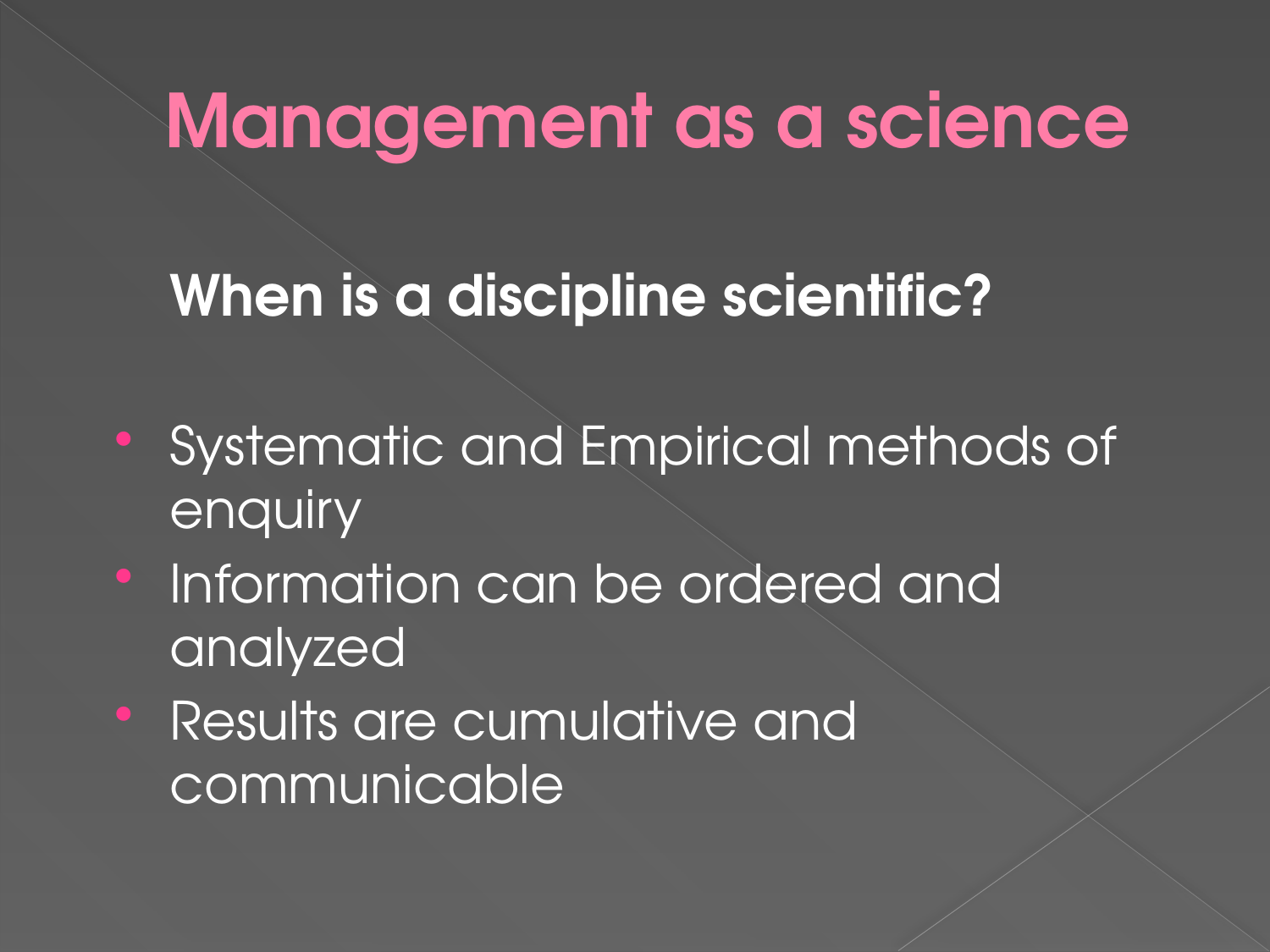

# Management as a science
	When is a discipline scientific?

Systematic and Empirical methods of enquiry
Information can be ordered and analyzed
Results are cumulative and communicable